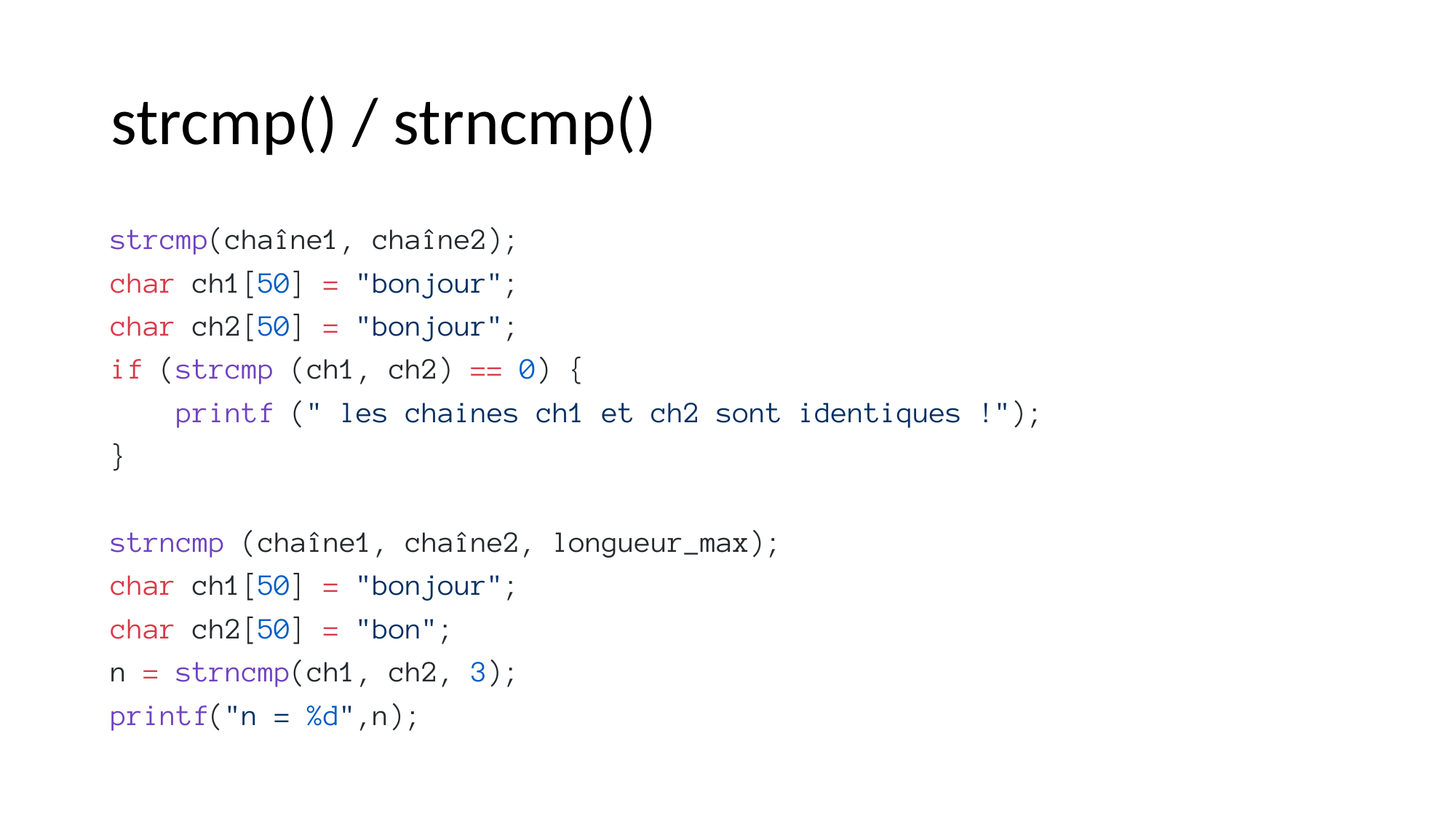

# strcmp() / strncmp()
strcmp(chaîne1, chaîne2);
char ch1[50] = "bonjour";
char ch2[50] = "bonjour";
if (strcmp (ch1, ch2) == 0) {
    printf (" les chaines ch1 et ch2 sont identiques !");
}

strncmp (chaîne1, chaîne2, longueur_max);
char ch1[50] = "bonjour";
char ch2[50] = "bon";
n = strncmp(ch1, ch2, 3);
printf("n = %d",n);